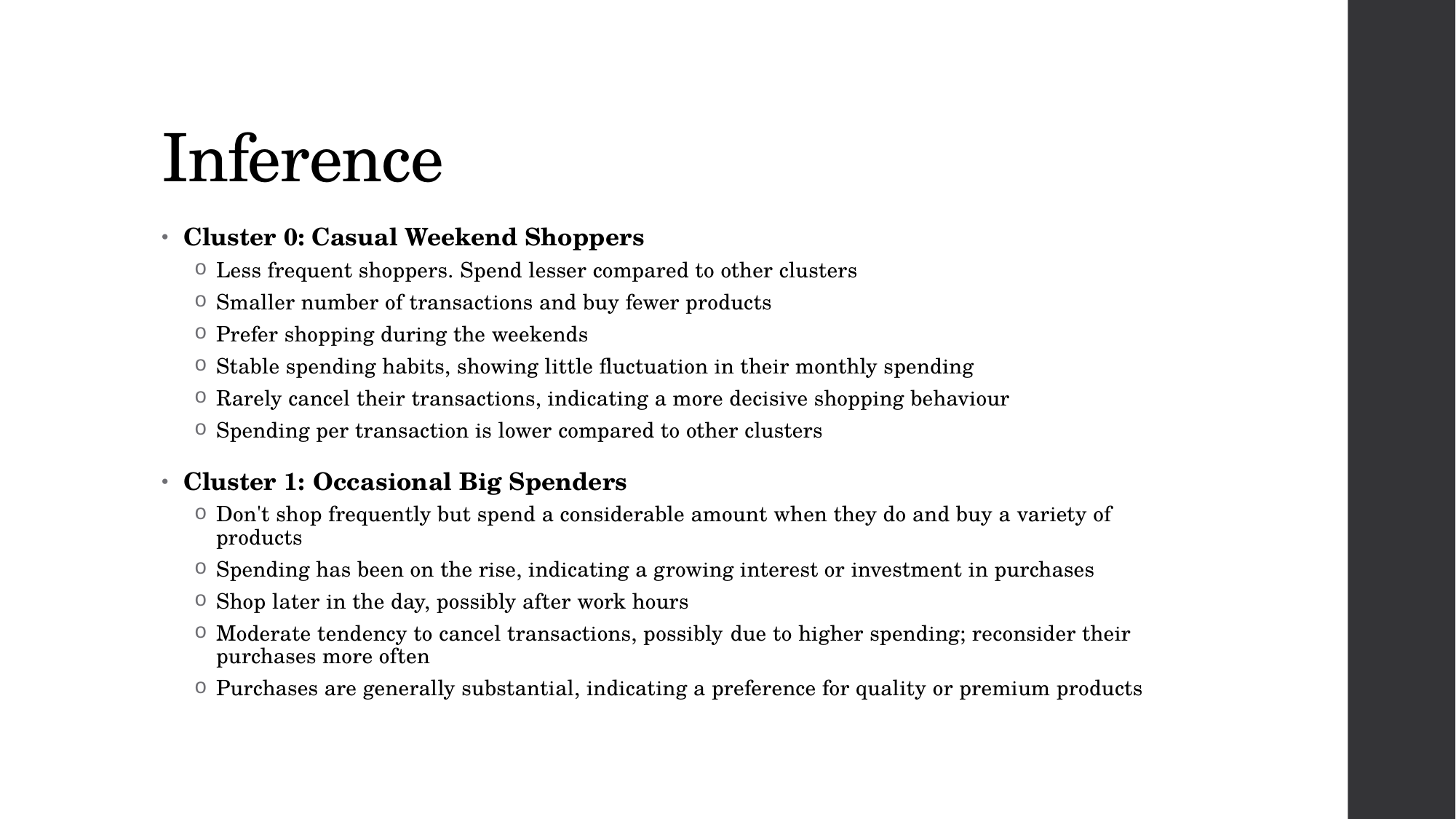

# Inference
Cluster 0: Casual Weekend Shoppers
Less frequent shoppers. Spend lesser compared to other clusters
Smaller number of transactions and buy fewer products
Prefer shopping during the weekends
Stable spending habits, showing little fluctuation in their monthly spending
Rarely cancel their transactions, indicating a more decisive shopping behaviour
Spending per transaction is lower compared to other clusters
Cluster 1: Occasional Big Spenders
Don't shop frequently but spend a considerable amount when they do and buy a variety of products
Spending has been on the rise, indicating a growing interest or investment in purchases
Shop later in the day, possibly after work hours
Moderate tendency to cancel transactions, possibly due to higher spending; reconsider their purchases more often
Purchases are generally substantial, indicating a preference for quality or premium products